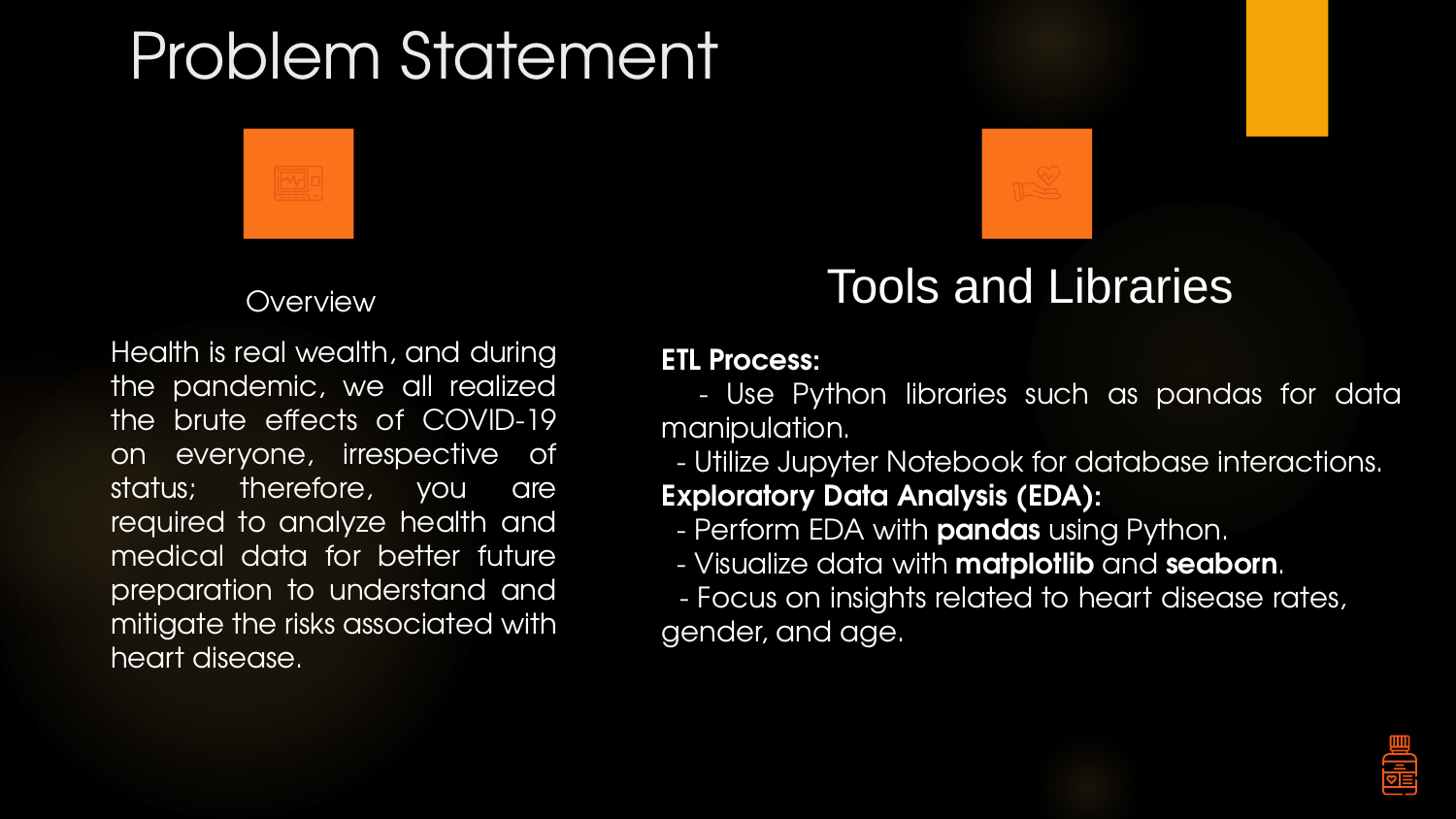

# Problem Statement

Tools and Libraries
Overview
Health is real wealth, and during the pandemic, we all realized the brute effects of COVID-19 on everyone, irrespective of status; therefore, you are required to analyze health and medical data for better future preparation to understand and mitigate the risks associated with heart disease.
ETL Process:
  - Use Python libraries such as pandas for data manipulation.
  - Utilize Jupyter Notebook for database interactions.
Exploratory Data Analysis (EDA):
  - Perform EDA with pandas using Python.
  - Visualize data with matplotlib and seaborn.
  - Focus on insights related to heart disease rates,  	gender, and age.